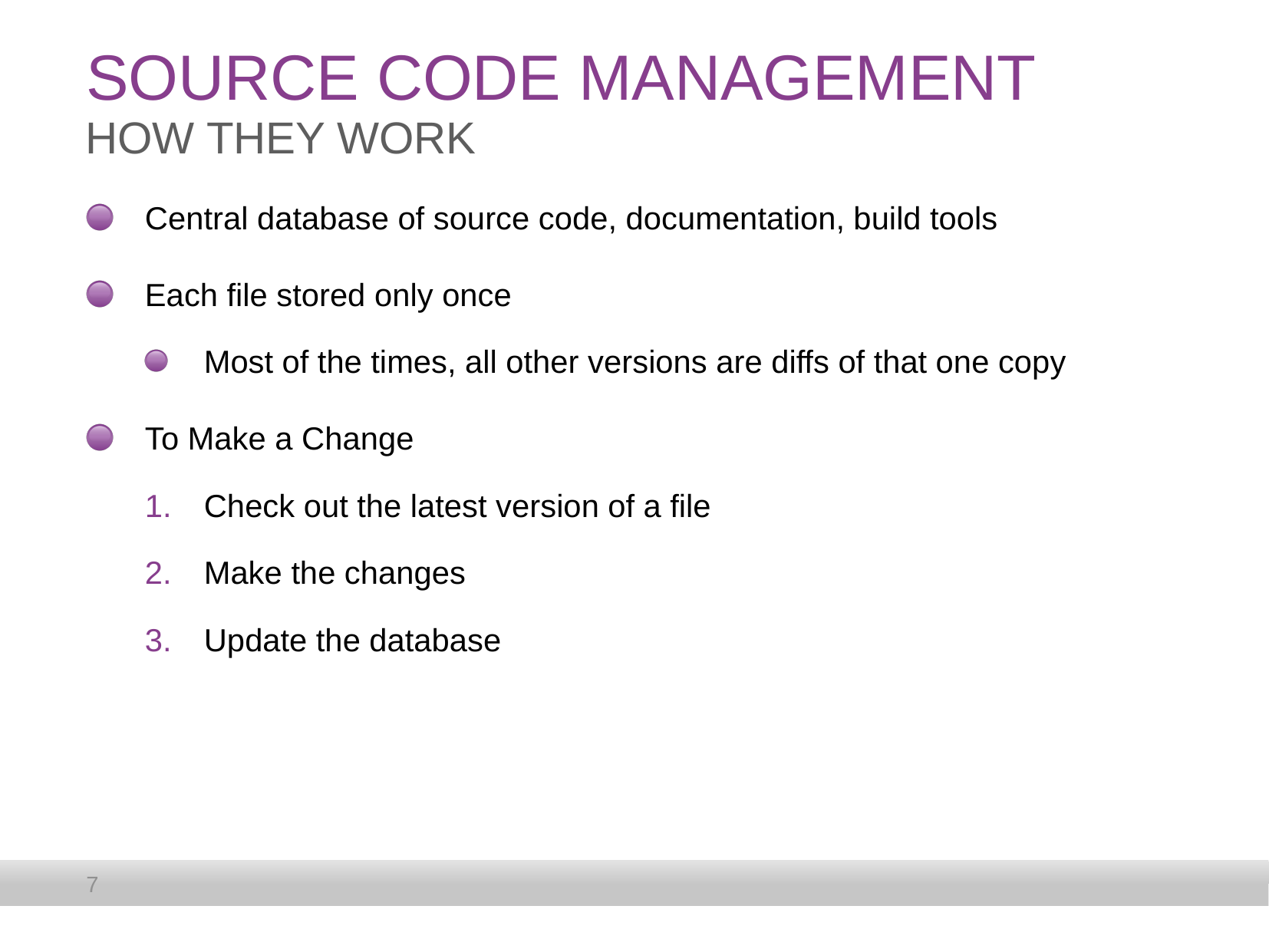

# Source Code Management
How they work
Central database of source code, documentation, build tools
Each file stored only once
Most of the times, all other versions are diffs of that one copy
To Make a Change
Check out the latest version of a file
Make the changes
Update the database

7